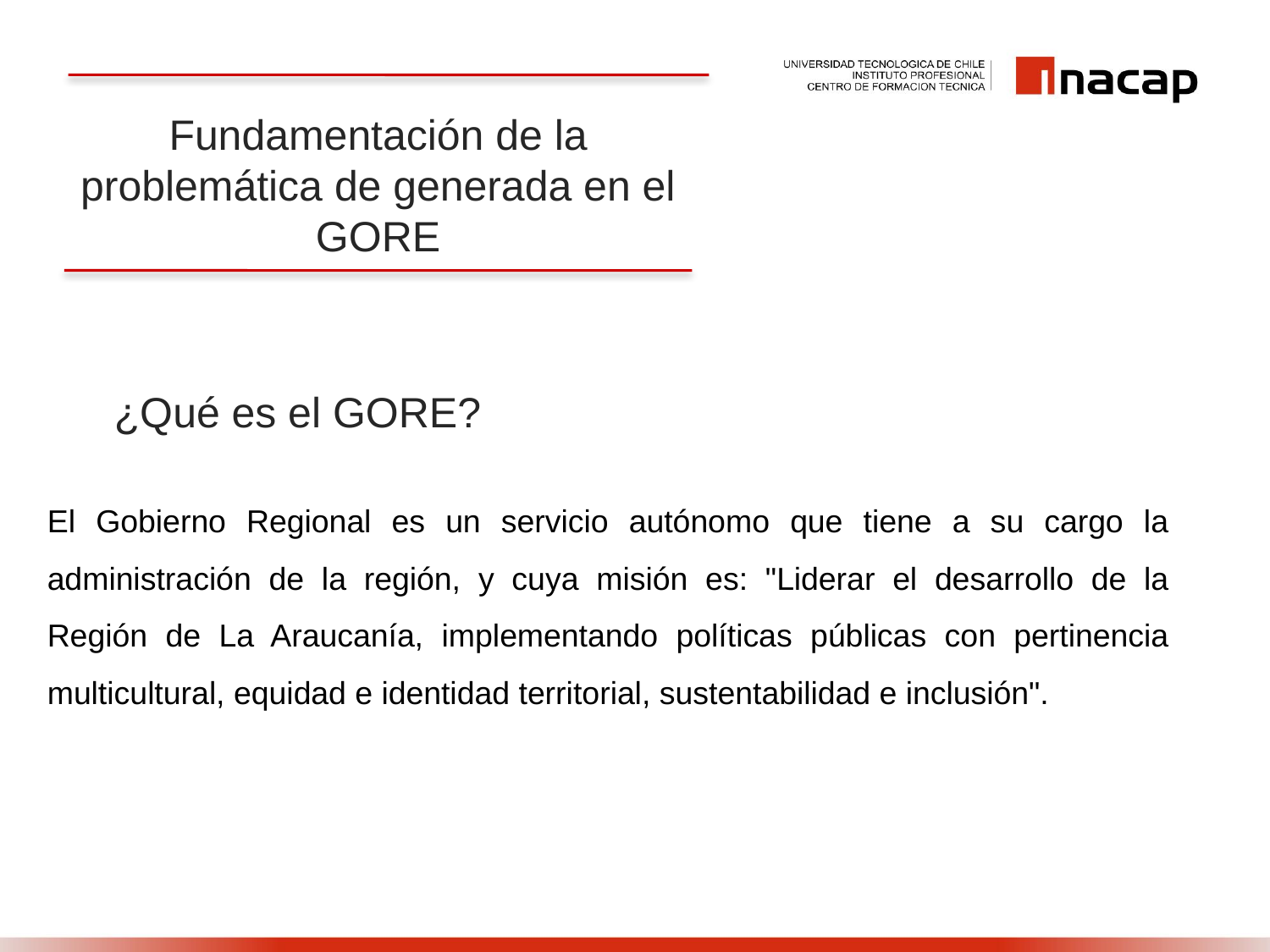

Fundamentación de la problemática de generada en el GORE

¿Qué es el GORE?
El Gobierno Regional es un servicio autónomo que tiene a su cargo la administración de la región, y cuya misión es: "Liderar el desarrollo de la Región de La Araucanía, implementando políticas públicas con pertinencia multicultural, equidad e identidad territorial, sustentabilidad e inclusión".